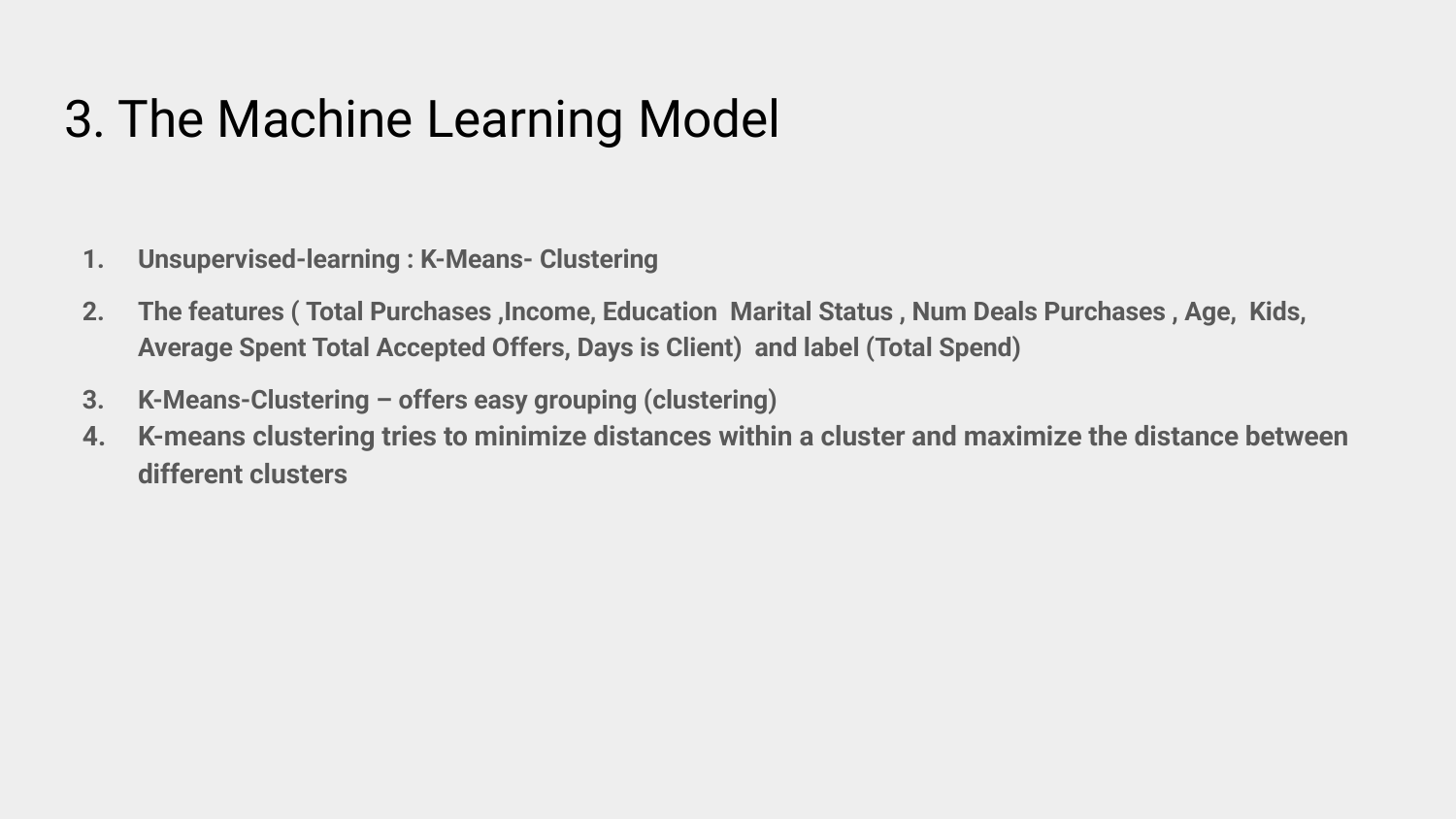

# 3. The Machine Learning Model
Unsupervised-learning : K-Means- Clustering
The features ( Total Purchases ,Income, Education  Marital Status , Num Deals Purchases , Age,  Kids, Average Spent Total Accepted Offers, Days is Client)  and label (Total Spend)
K-Means-Clustering – offers easy grouping (clustering)
K-means clustering tries to minimize distances within a cluster and maximize the distance between different clusters